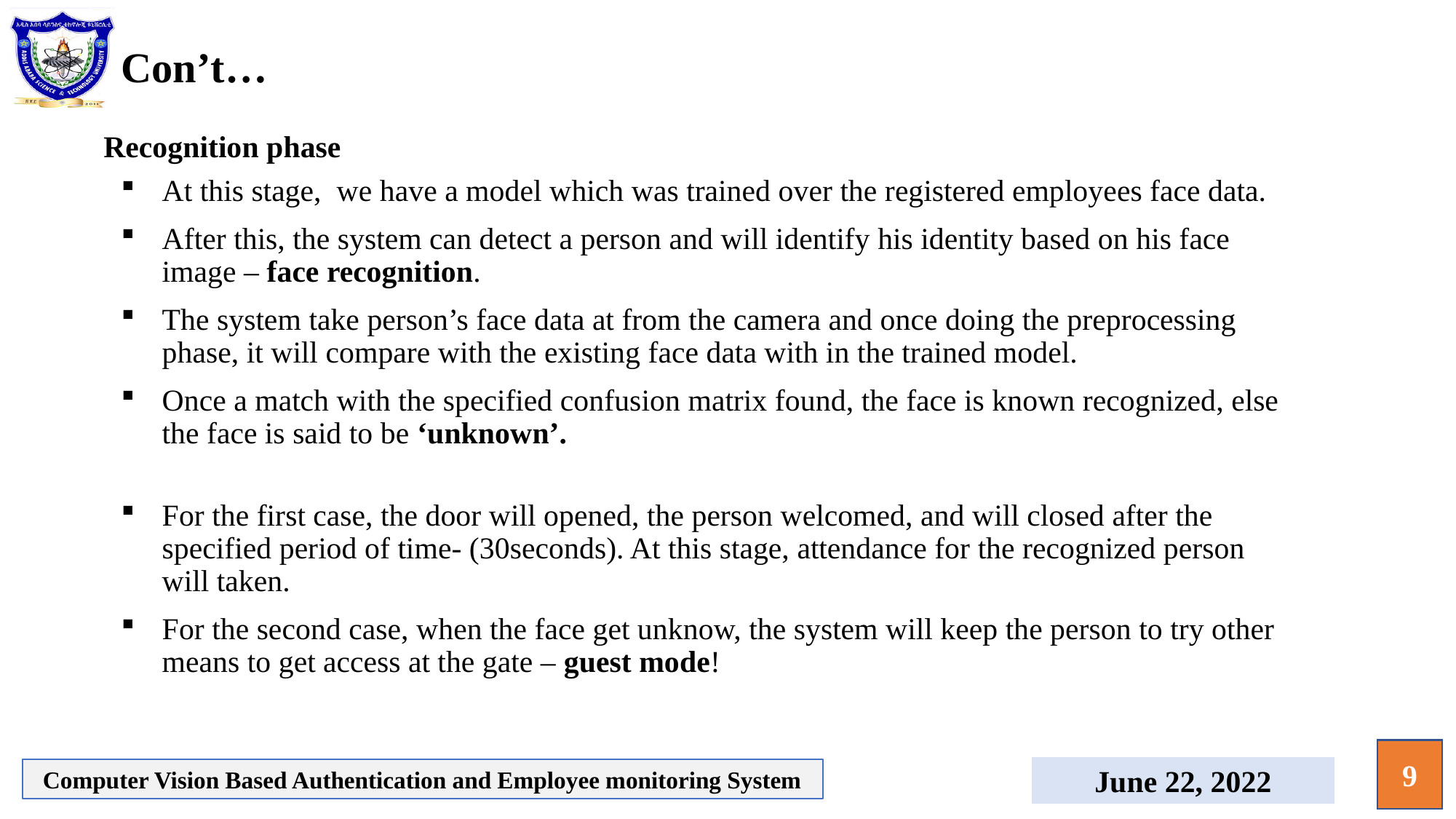

# Con’t…
Recognition phase
At this stage,  we have a model which was trained over the registered employees face data.
After this, the system can detect a person and will identify his identity based on his face image – face recognition.
The system take person’s face data at from the camera and once doing the preprocessing phase, it will compare with the existing face data with in the trained model.
Once a match with the specified confusion matrix found, the face is known recognized, else the face is said to be ‘unknown’.
For the first case, the door will opened, the person welcomed, and will closed after the specified period of time- (30seconds). At this stage, attendance for the recognized person will taken.
For the second case, when the face get unknow, the system will keep the person to try other means to get access at the gate – guest mode!
9